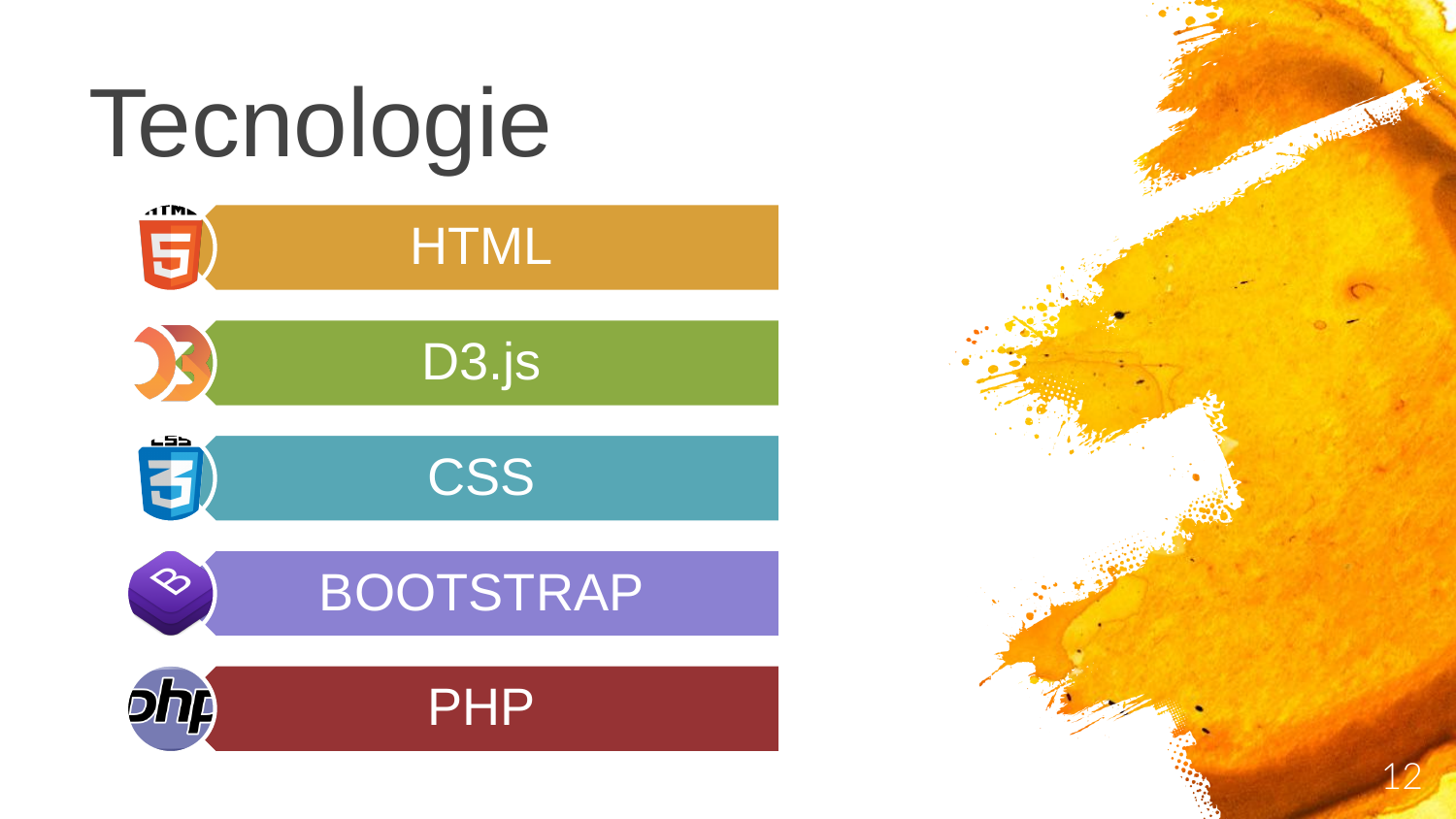

# Tecnologie
HTML
D3.js
CSS
BOOTSTRAP
PHP
12